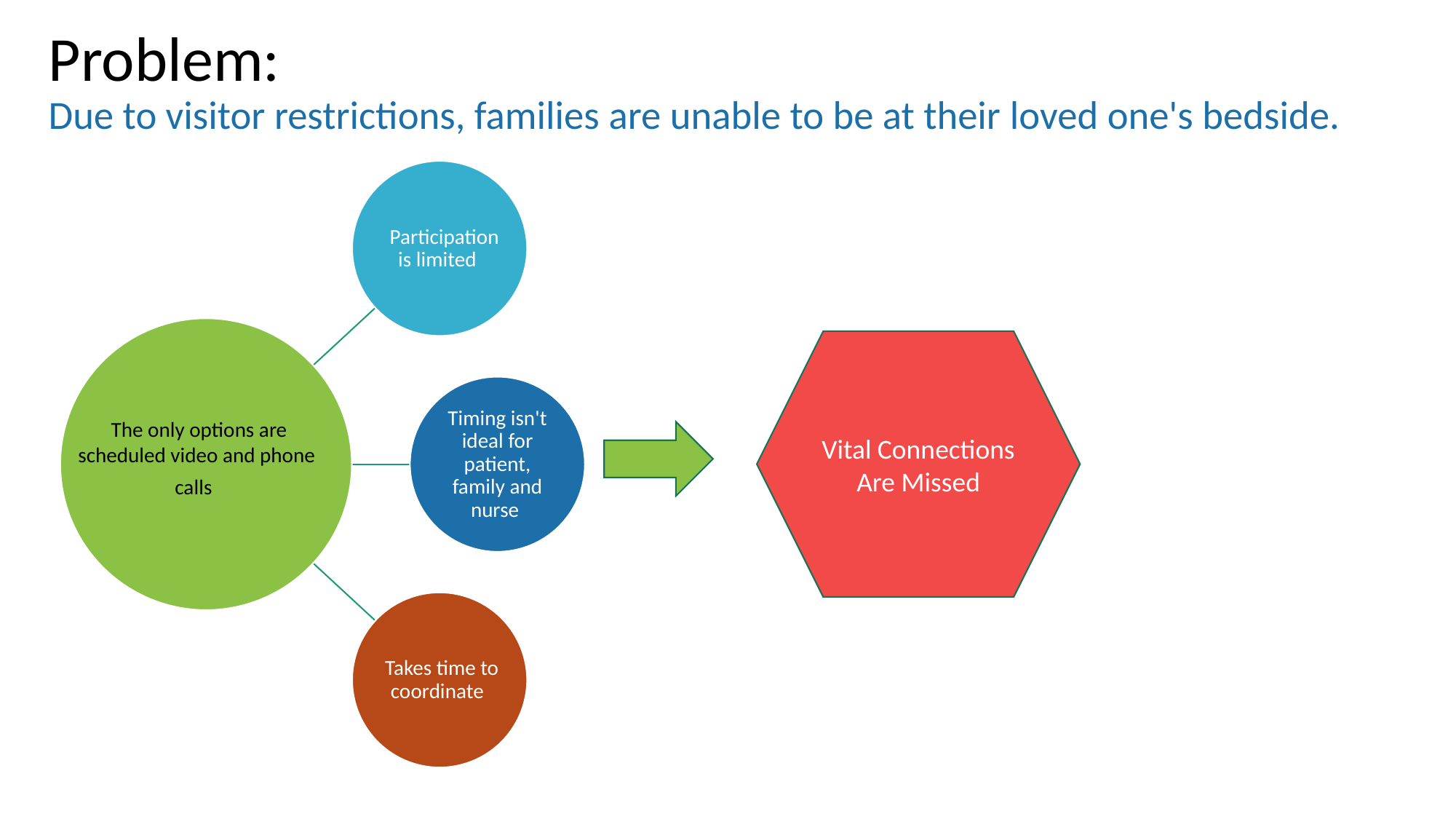

# Problem:     Due to visitor restrictions, families are unable to be at their loved one's bedside.
  Participation is limited
 Timing isn't  ideal for patient, family and nurse
 Takes time to coordinate
Vital Connections Are Missed
 The only options are scheduled video and phone calls